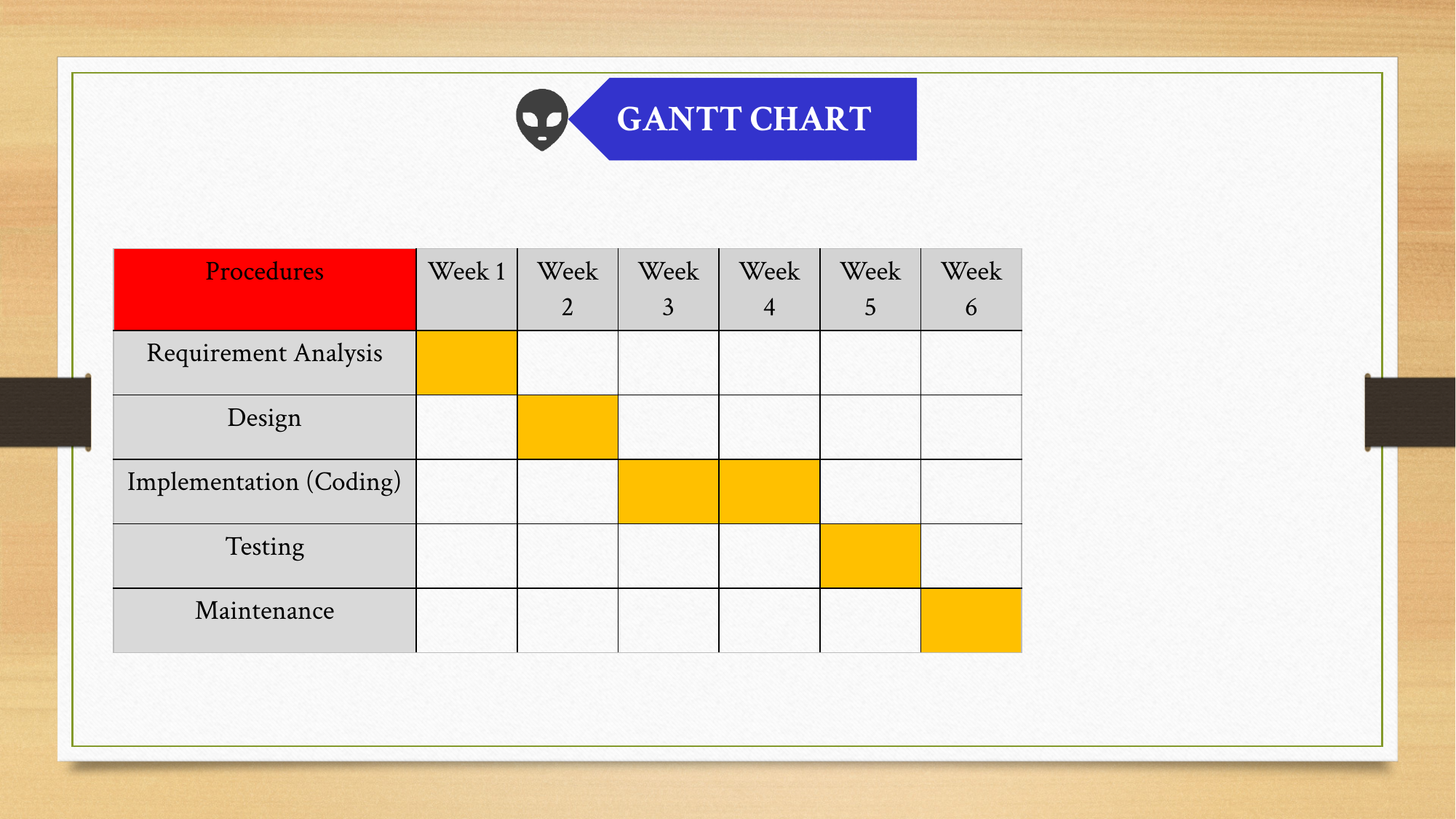

GANTT CHART
| Procedures | Week 1 | Week 2 | Week 3 | Week 4 | Week 5 | Week 6 |
| --- | --- | --- | --- | --- | --- | --- |
| Requirement Analysis |  |  |  |  |  |  |
| Design |  |  |  |  |  |  |
| Implementation (Coding) |  |  |  |  |  |  |
| Testing |  |  |  |  |  |  |
| Maintenance |  |  |  |  |  |  |